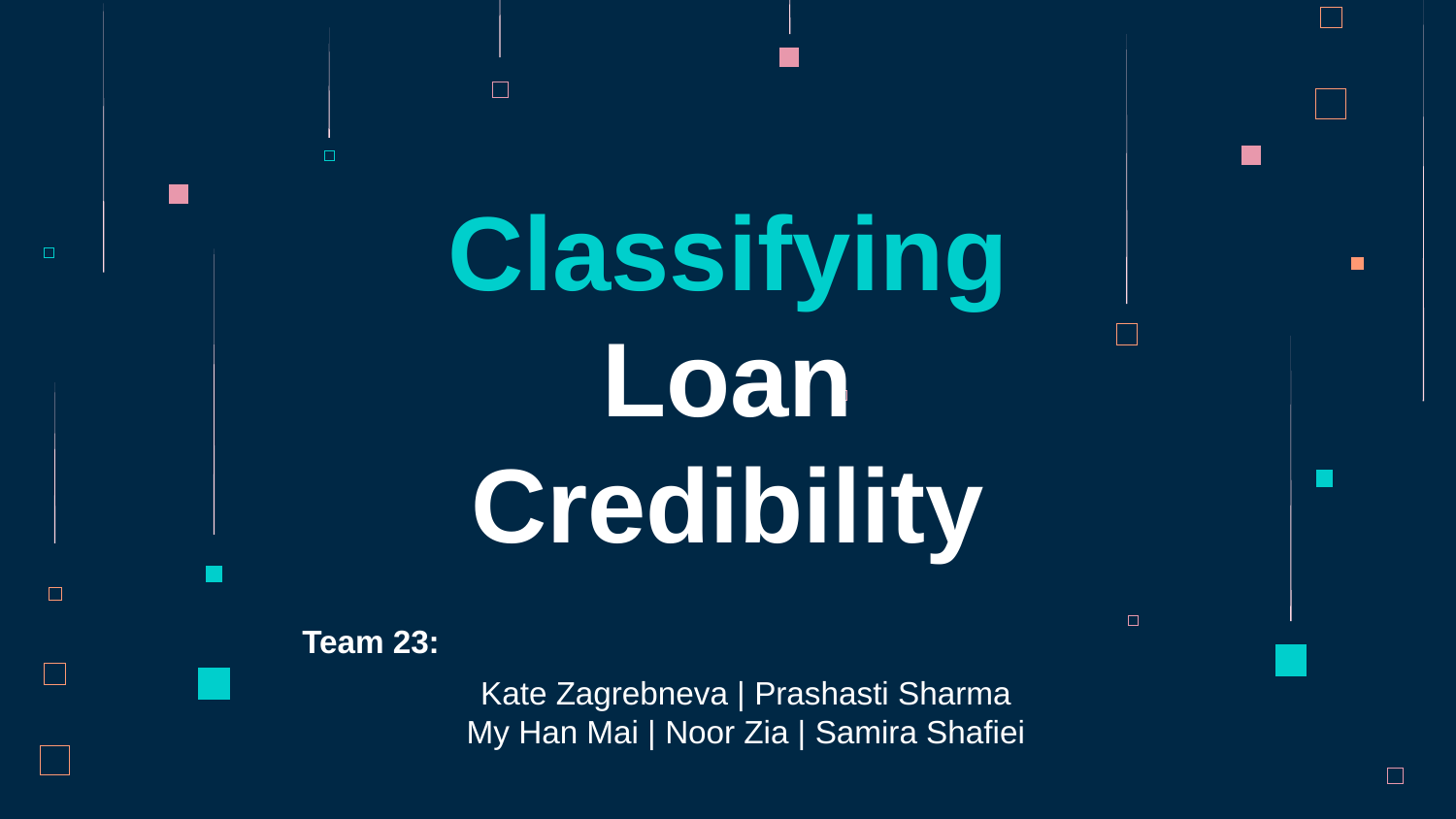

Classifying Loan Credibility

Team 23:
Kate Zagrebneva | Prashasti Sharma
My Han Mai | Noor Zia | Samira Shafiei